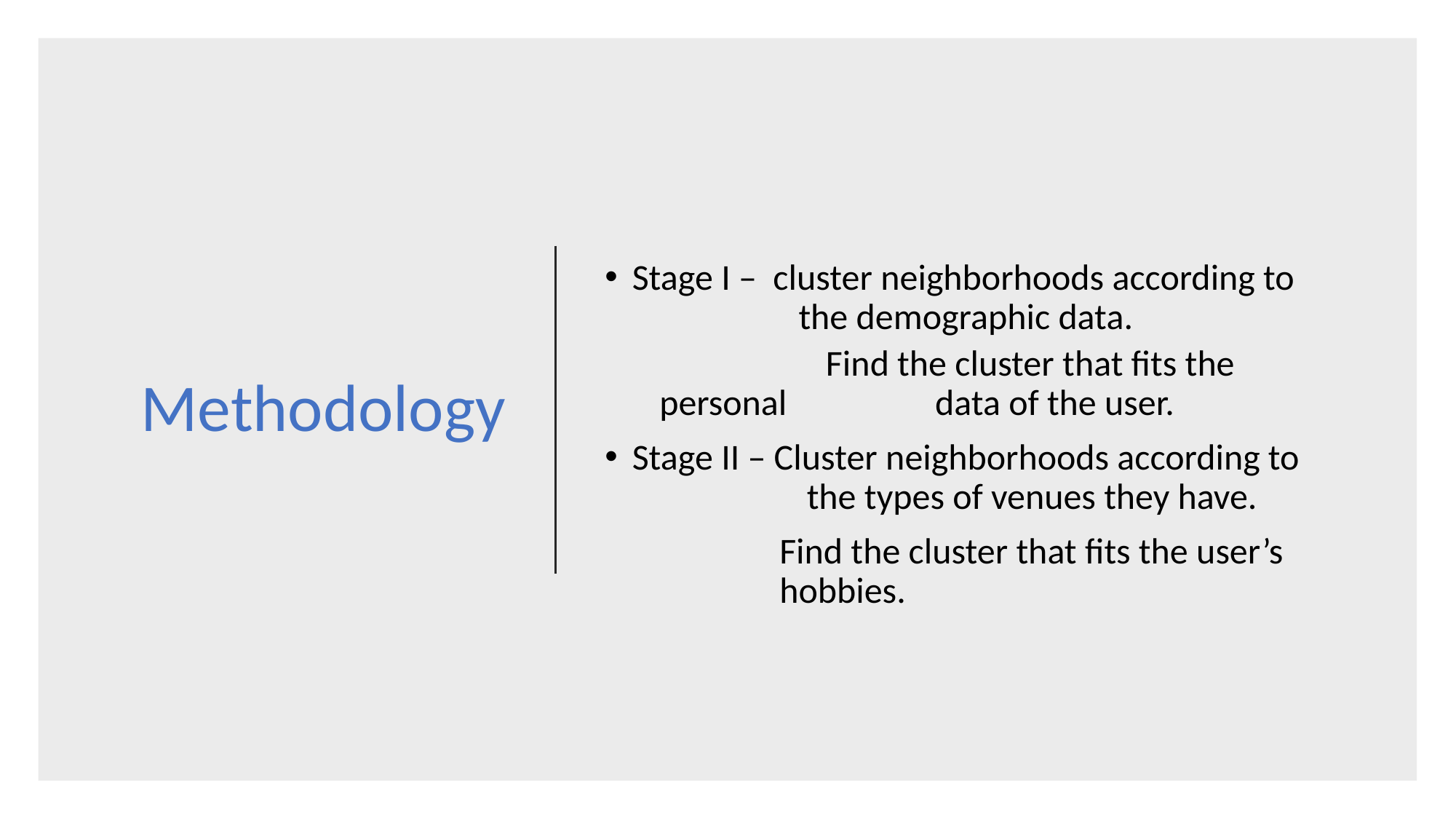

# Methodology
Stage I –  cluster neighborhoods according to 	       the demographic data.
	       Find the cluster that fits the personal 	       data of the user.
Stage II – Cluster neighborhoods according to 	        the types of venues they have.
	        Find the cluster that fits the user’s 	        hobbies.